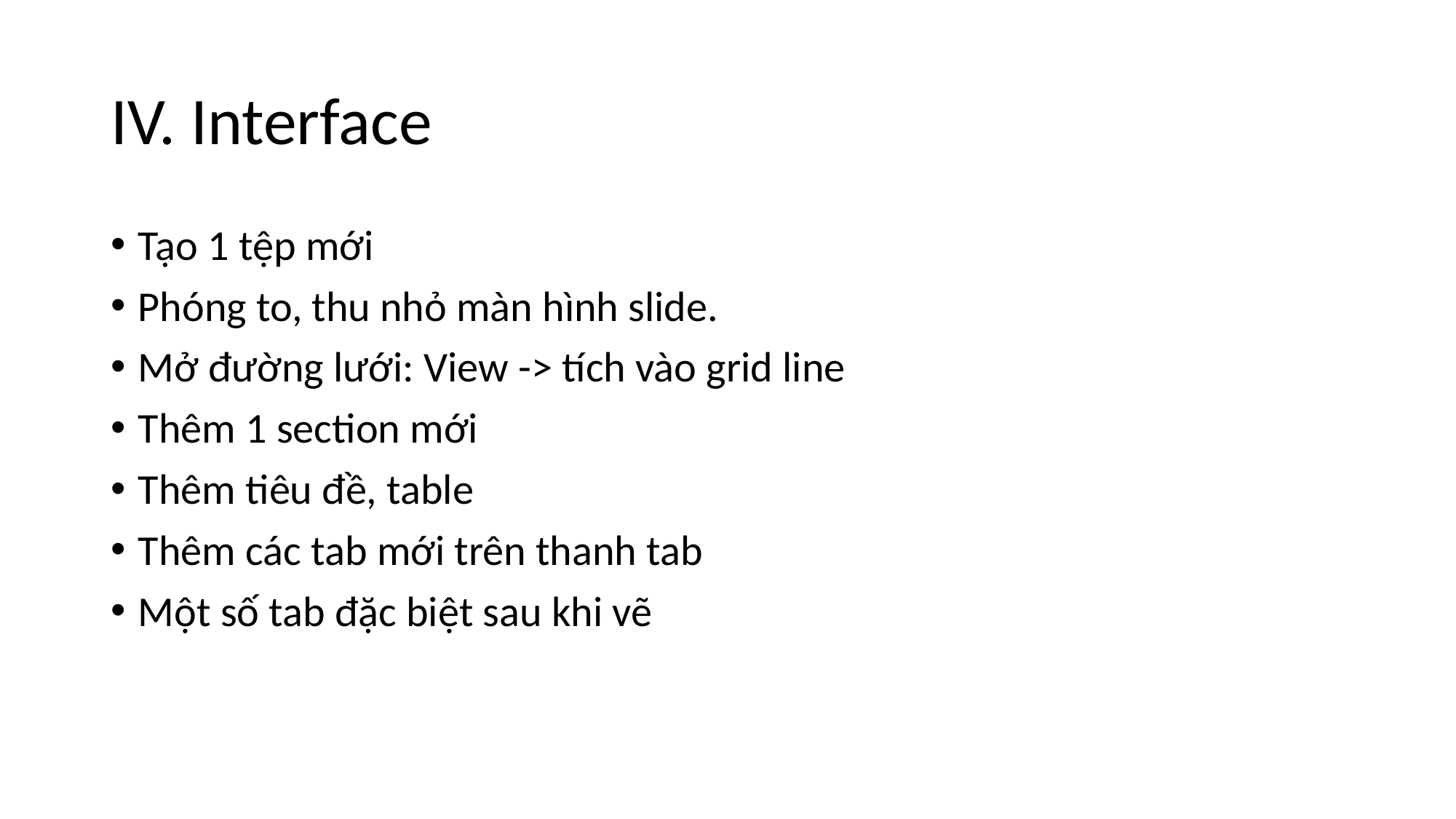

# IV. Interface
Tạo 1 tệp mới
Phóng to, thu nhỏ màn hình slide.
Mở đường lưới: View -> tích vào grid line
Thêm 1 section mới
Thêm tiêu đề, table
Thêm các tab mới trên thanh tab
Một số tab đặc biệt sau khi vẽ